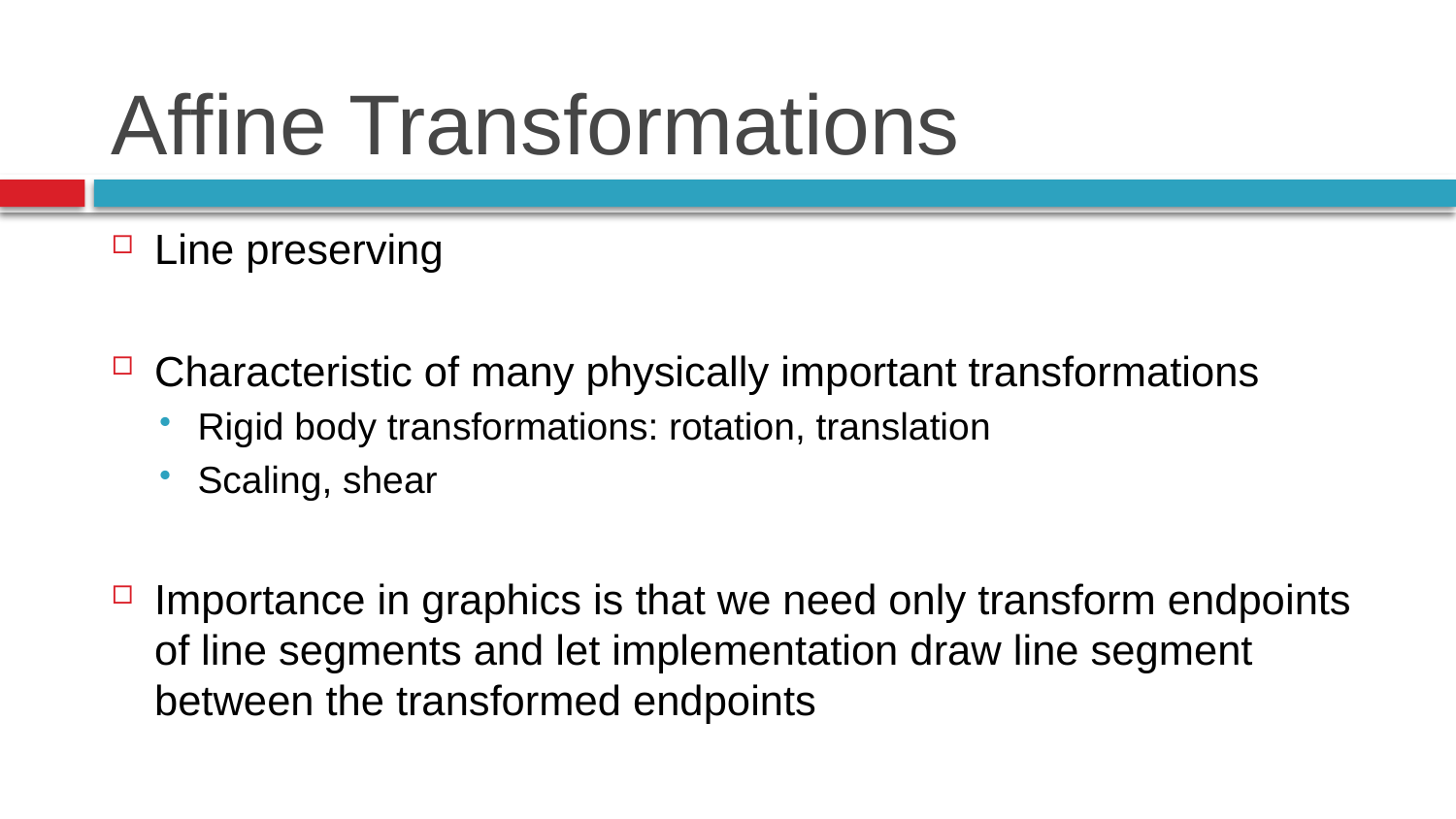

# Affine Transformations
Line preserving

Characteristic of many physically important transformations
Rigid body transformations: rotation, translation
Scaling, shear

Importance in graphics is that we need only transform endpoints of line segments and let implementation draw line segment between the transformed endpoints